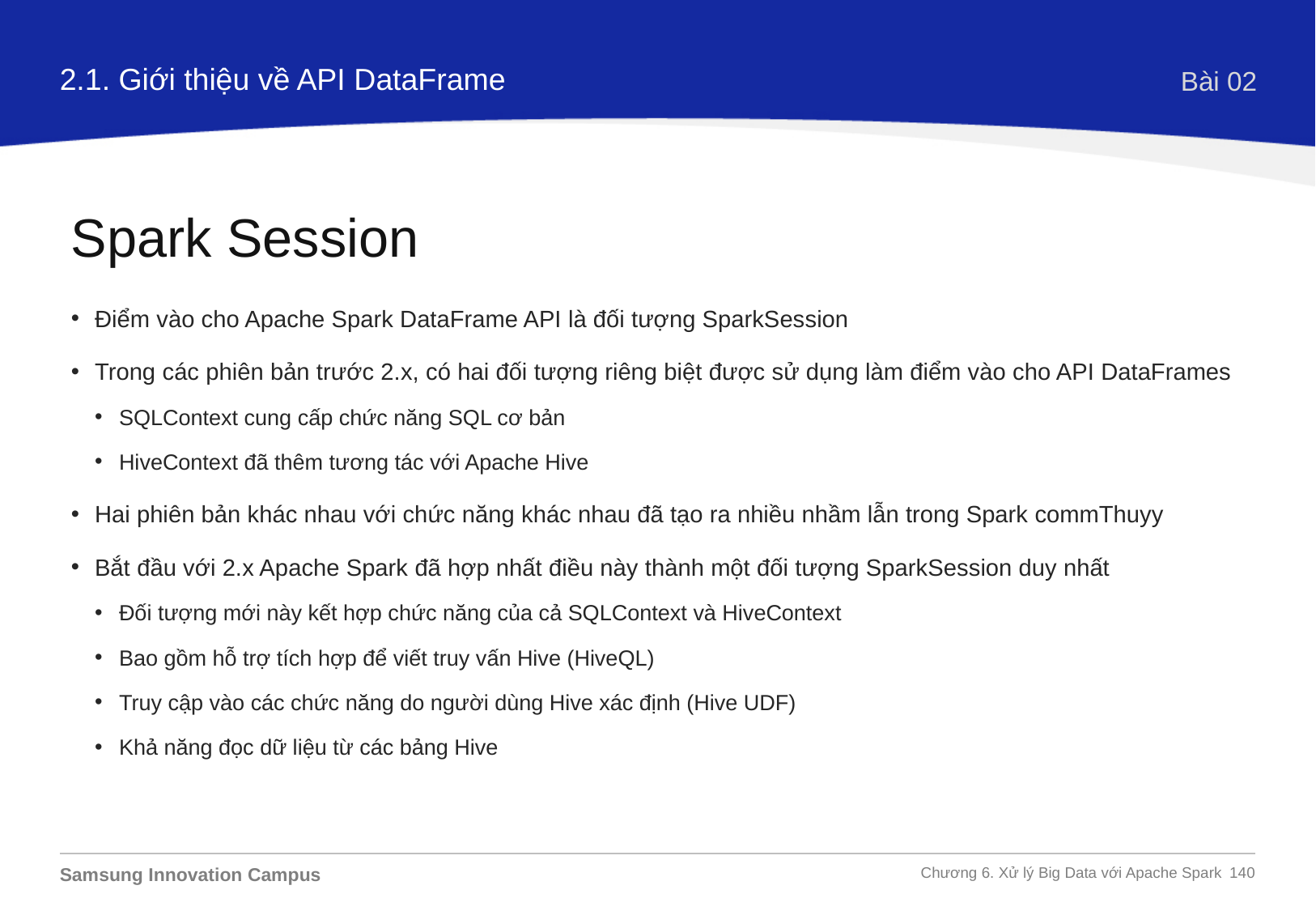

2.1. Giới thiệu về API DataFrame
Bài 02
Spark Session
Điểm vào cho Apache Spark DataFrame API là đối tượng SparkSession
Trong các phiên bản trước 2.x, có hai đối tượng riêng biệt được sử dụng làm điểm vào cho API DataFrames
SQLContext cung cấp chức năng SQL cơ bản
HiveContext đã thêm tương tác với Apache Hive
Hai phiên bản khác nhau với chức năng khác nhau đã tạo ra nhiều nhầm lẫn trong Spark commThuyy
Bắt đầu với 2.x Apache Spark đã hợp nhất điều này thành một đối tượng SparkSession duy nhất
Đối tượng mới này kết hợp chức năng của cả SQLContext và HiveContext
Bao gồm hỗ trợ tích hợp để viết truy vấn Hive (HiveQL)
Truy cập vào các chức năng do người dùng Hive xác định (Hive UDF)
Khả năng đọc dữ liệu từ các bảng Hive